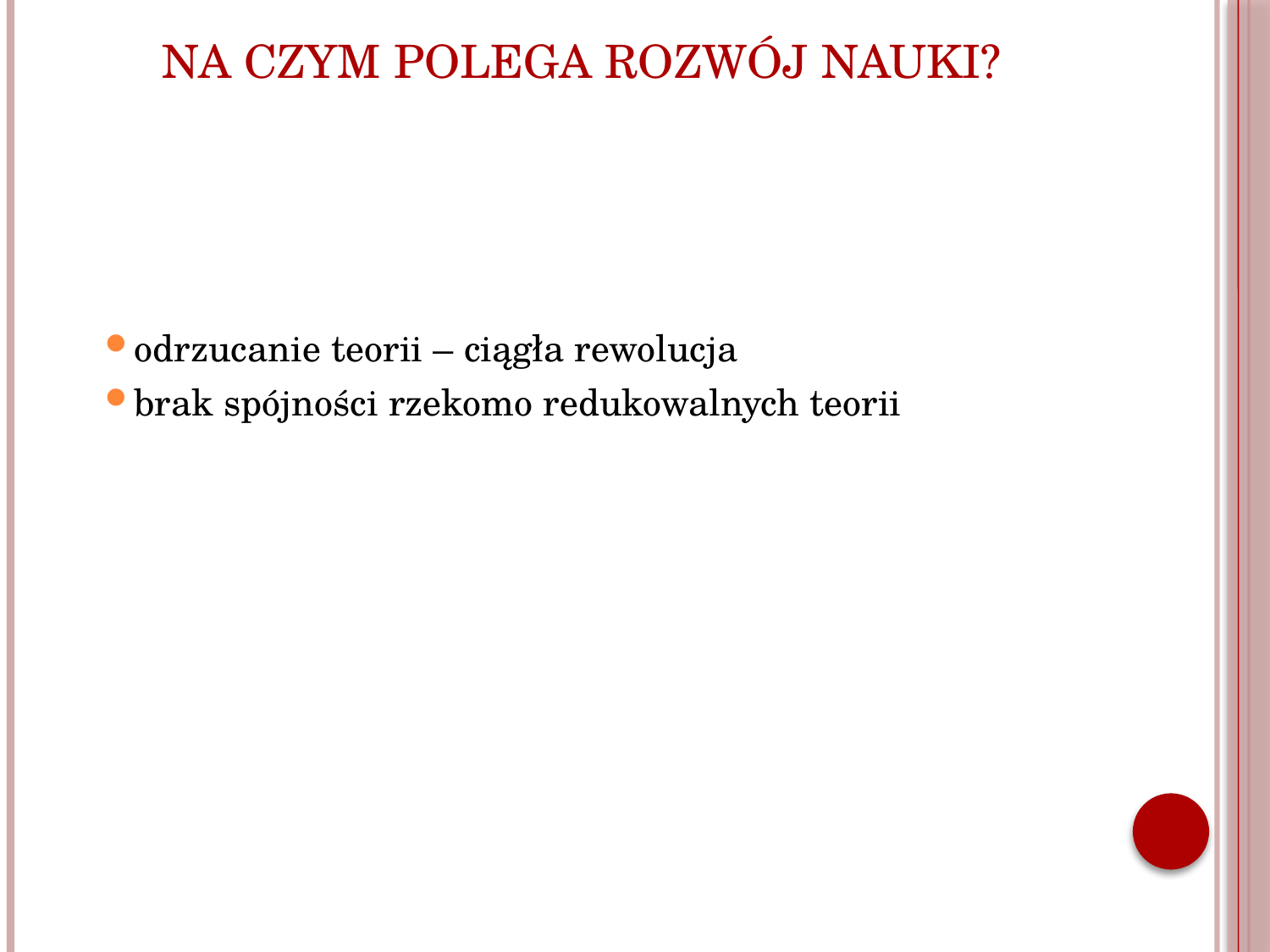

Na czym polega rozwój nauki?

odrzucanie teorii – ciągła rewolucja
brak spójności rzekomo redukowalnych teorii